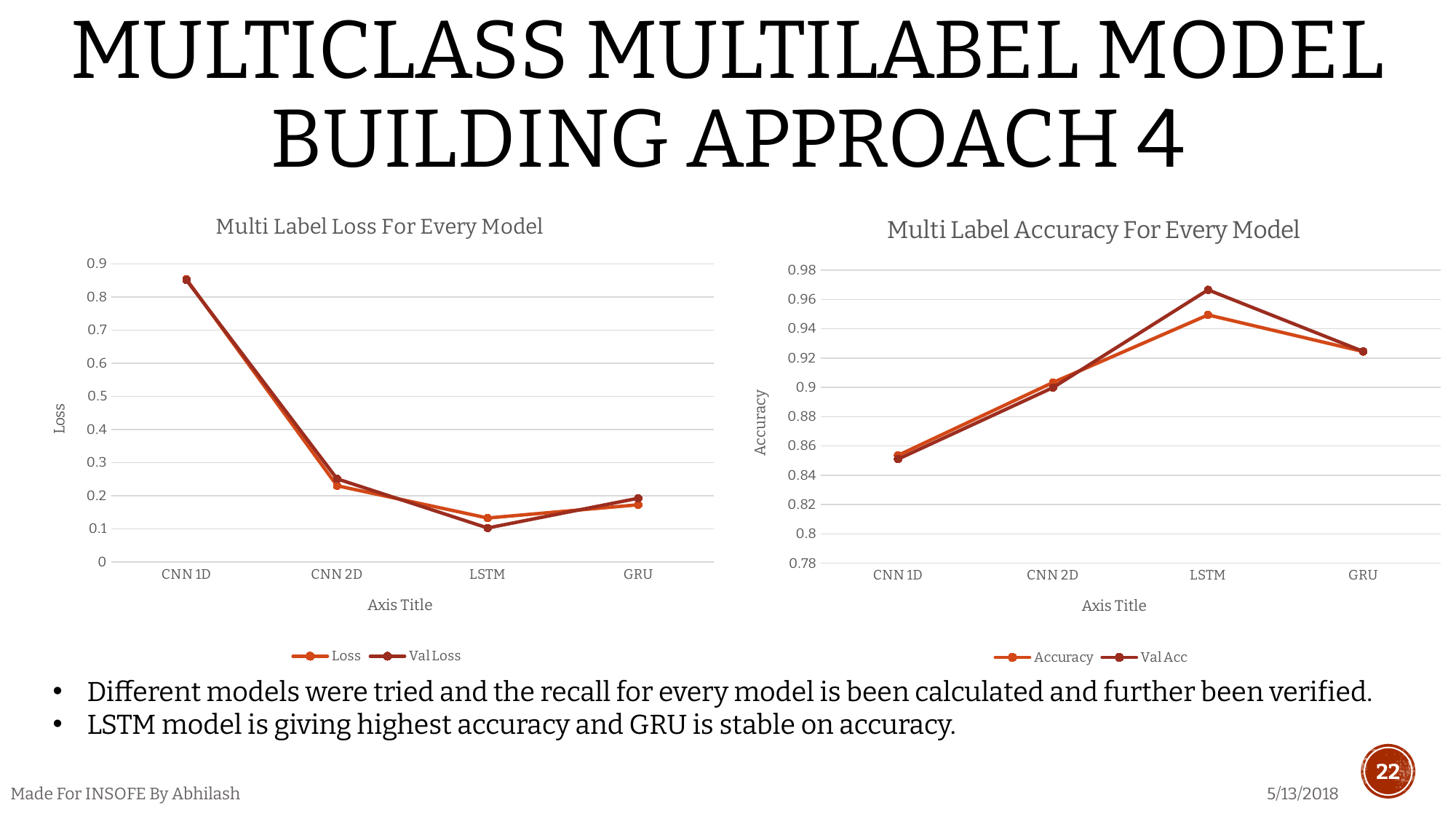

# Multiclass Multilabel Model building approach 4

### Chart:  Multi Label Loss For Every Model

| Category | Loss | Val Loss |
|---|---|---|
| CNN 1D | 0.8536 | 0.851 |
| CNN 2D | 0.2302 | 0.251 |
| LSTM | 0.1328 | 0.1027 |
| GRU | 0.1728 | 0.1925 |

### Chart:  Multi Label Accuracy For Every Model

| Category | Accuracy | Val Acc |
|---|---|---|
| CNN 1D | 0.8536 | 0.851 |
| CNN 2D | 0.9034 | 0.8999 |
| LSTM | 0.9495 | 0.9666 |
| GRU | 0.9245 | 0.9246 |
Different models were tried and the recall for every model is been calculated and further been verified.
LSTM model is giving highest accuracy and GRU is stable on accuracy.
22
5/13/2018
Made For INSOFE By Abhilash